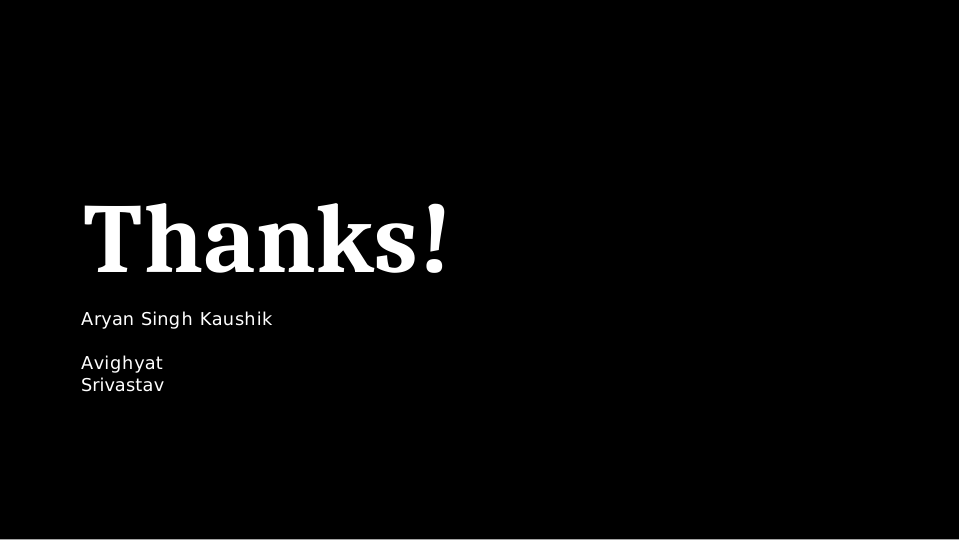

# Thanks!
Aryan Singh Kaushik
Avighyat Srivastav